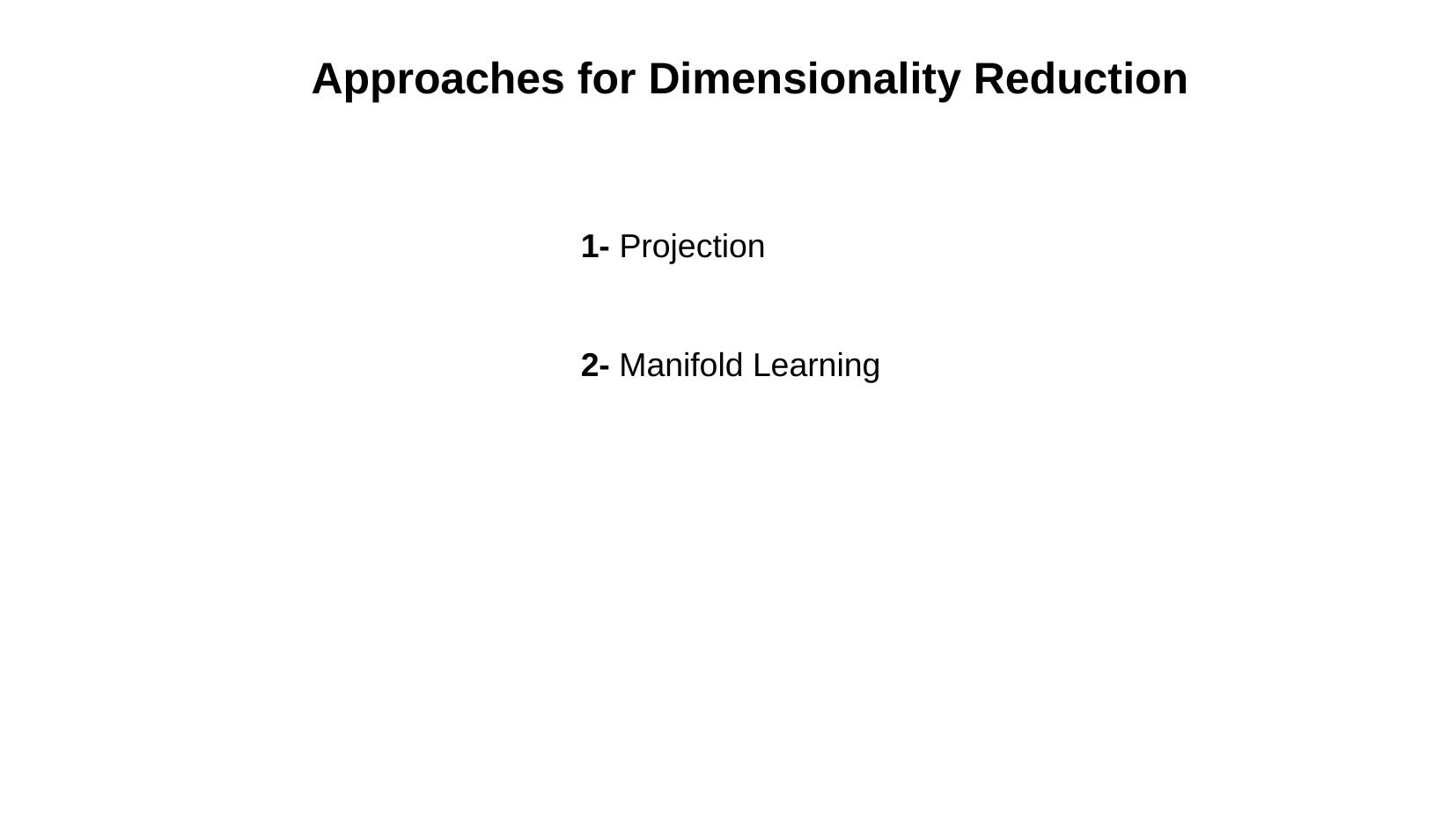

Approaches for Dimensionality Reduction
1- Projection

2- Manifold Learning